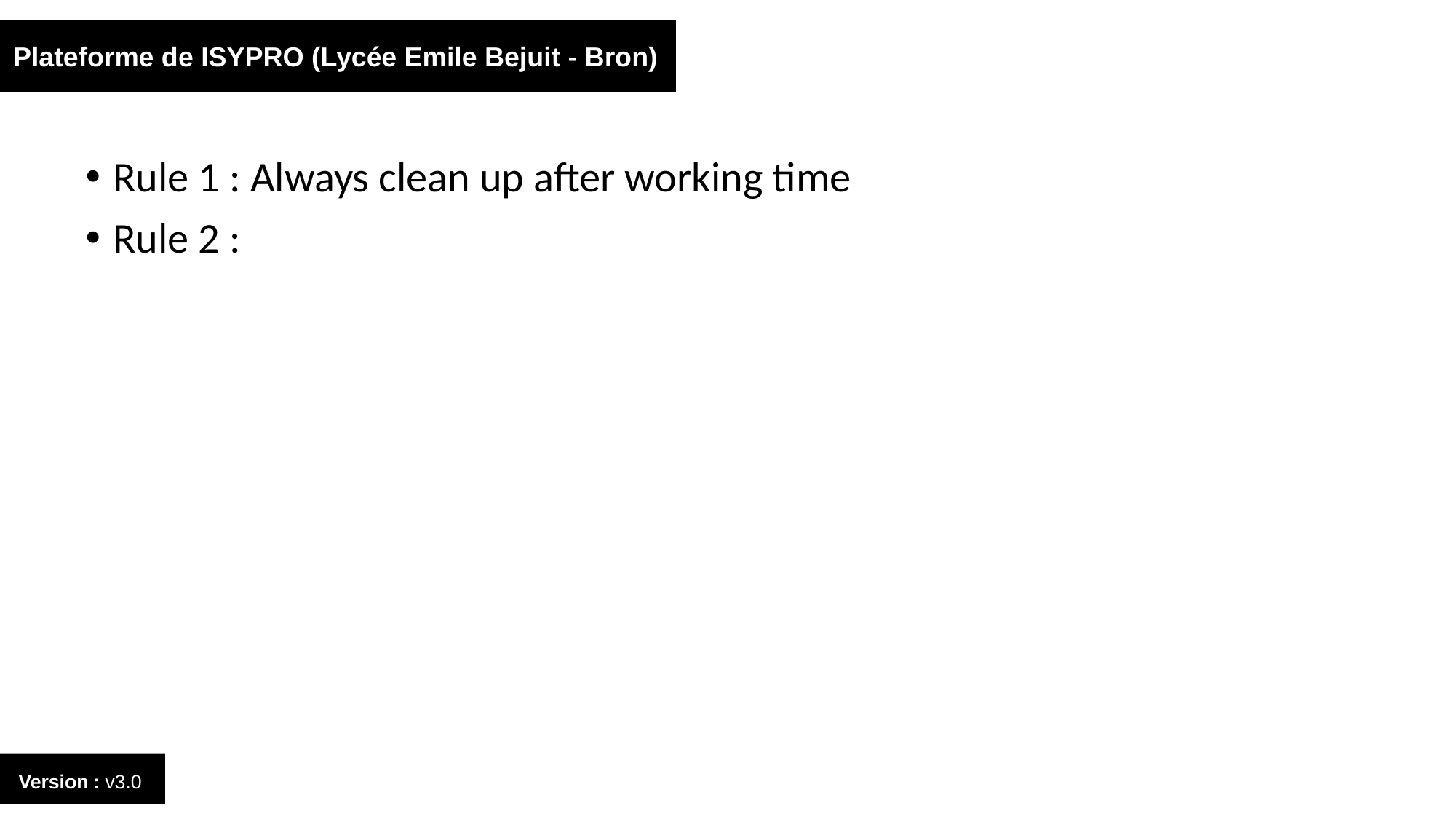

Plateforme de ISYPRO (Lycée Emile Bejuit - Bron)
Rule 1 : Always clean up after working time
Rule 2 :

Version : v3.0